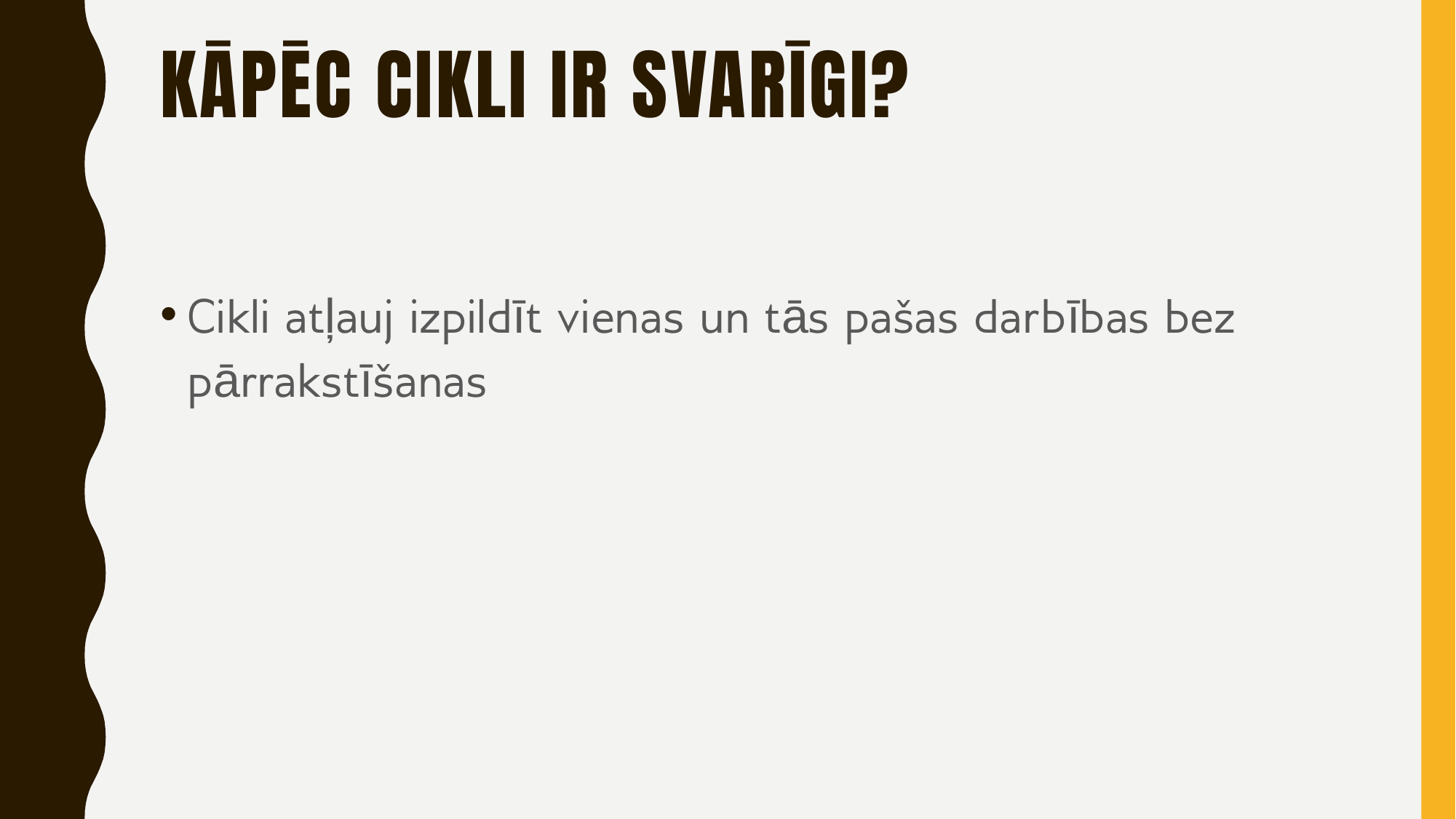

# KĀPĒC CIKLI IR SVARĪGI?
Cikli atļauj izpildīt vienas un tās pašas darbības bez pārrakstīšanas